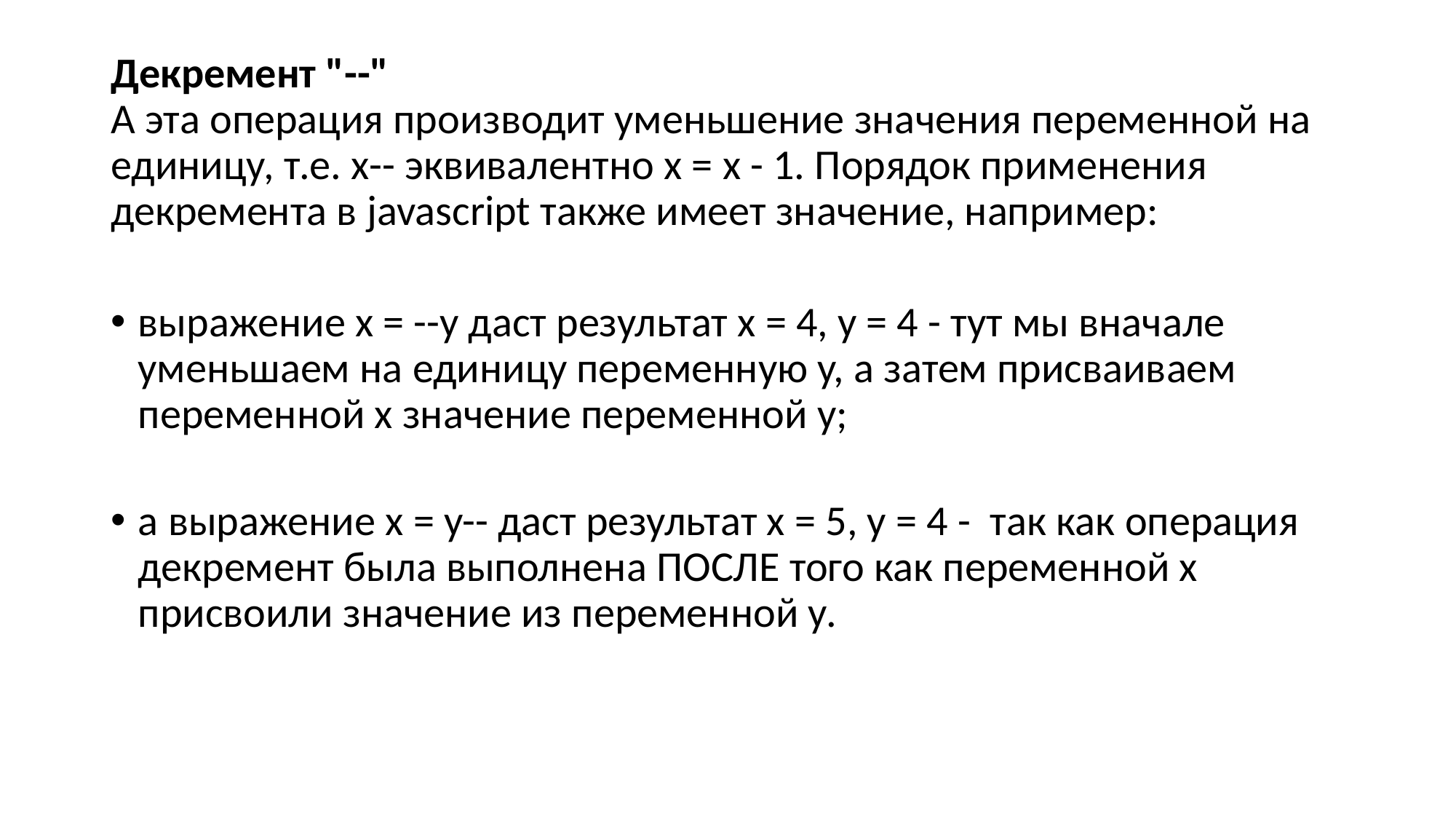

Декремент "--"
А эта операция производит уменьшение значения переменной на единицу, т.е. х-- эквивалентно x = х - 1. Порядок применения декремента в javascript также имеет значение, например:
выражение x = --y даст результат x = 4, y = 4 - тут мы вначале уменьшаем на единицу переменную y, а затем присваиваем переменной x значение переменной y;
а выражение x = y-- даст результат x = 5, y = 4 -  так как операция декремент была выполнена ПОСЛЕ того как переменной х присвоили значение из переменной у.